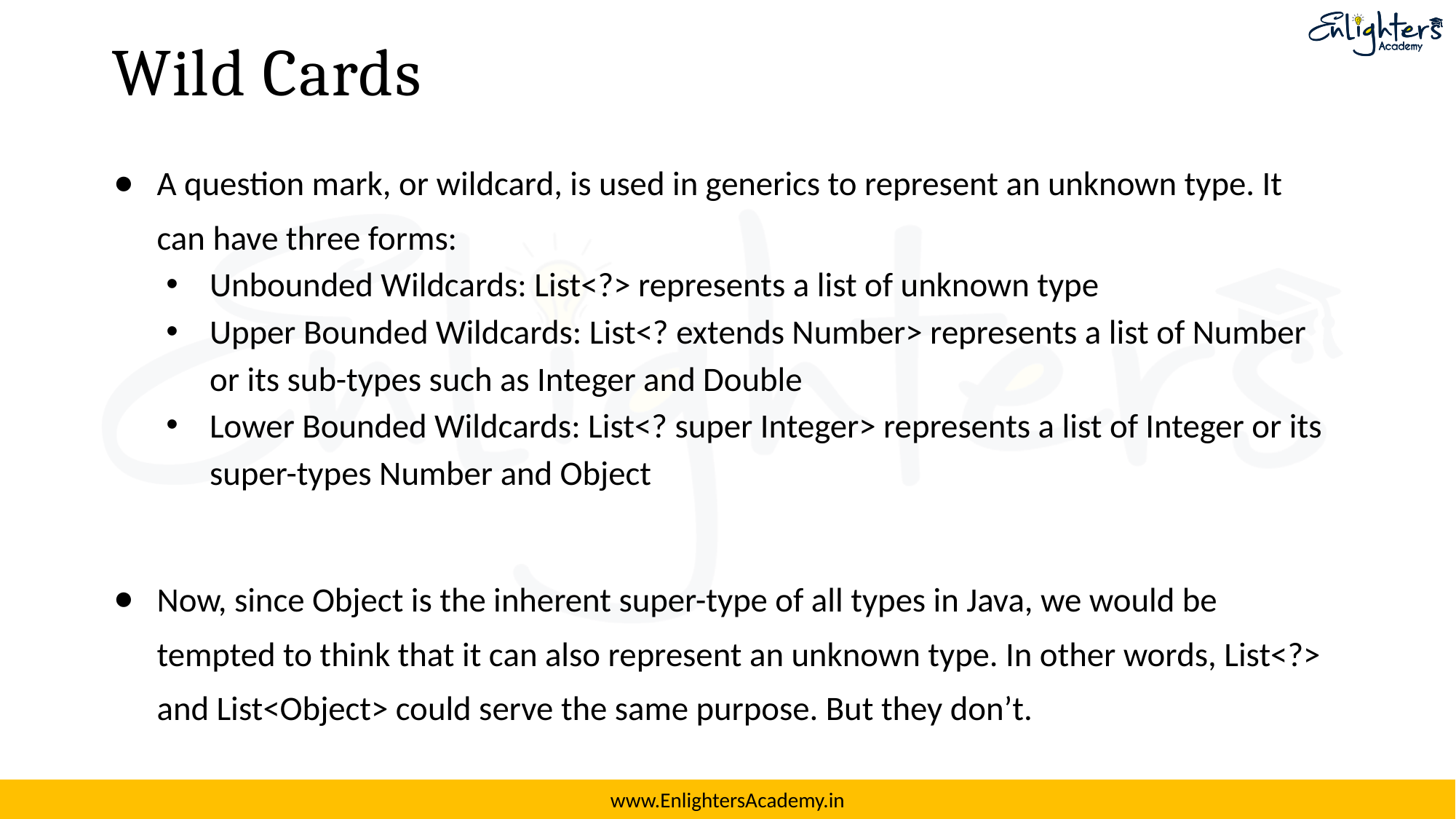

# Wild Cards
A question mark, or wildcard, is used in generics to represent an unknown type. It can have three forms:
Unbounded Wildcards: List<?> represents a list of unknown type
Upper Bounded Wildcards: List<? extends Number> represents a list of Number or its sub-types such as Integer and Double
Lower Bounded Wildcards: List<? super Integer> represents a list of Integer or its super-types Number and Object

Now, since Object is the inherent super-type of all types in Java, we would be tempted to think that it can also represent an unknown type. In other words, List<?> and List<Object> could serve the same purpose. But they don’t.